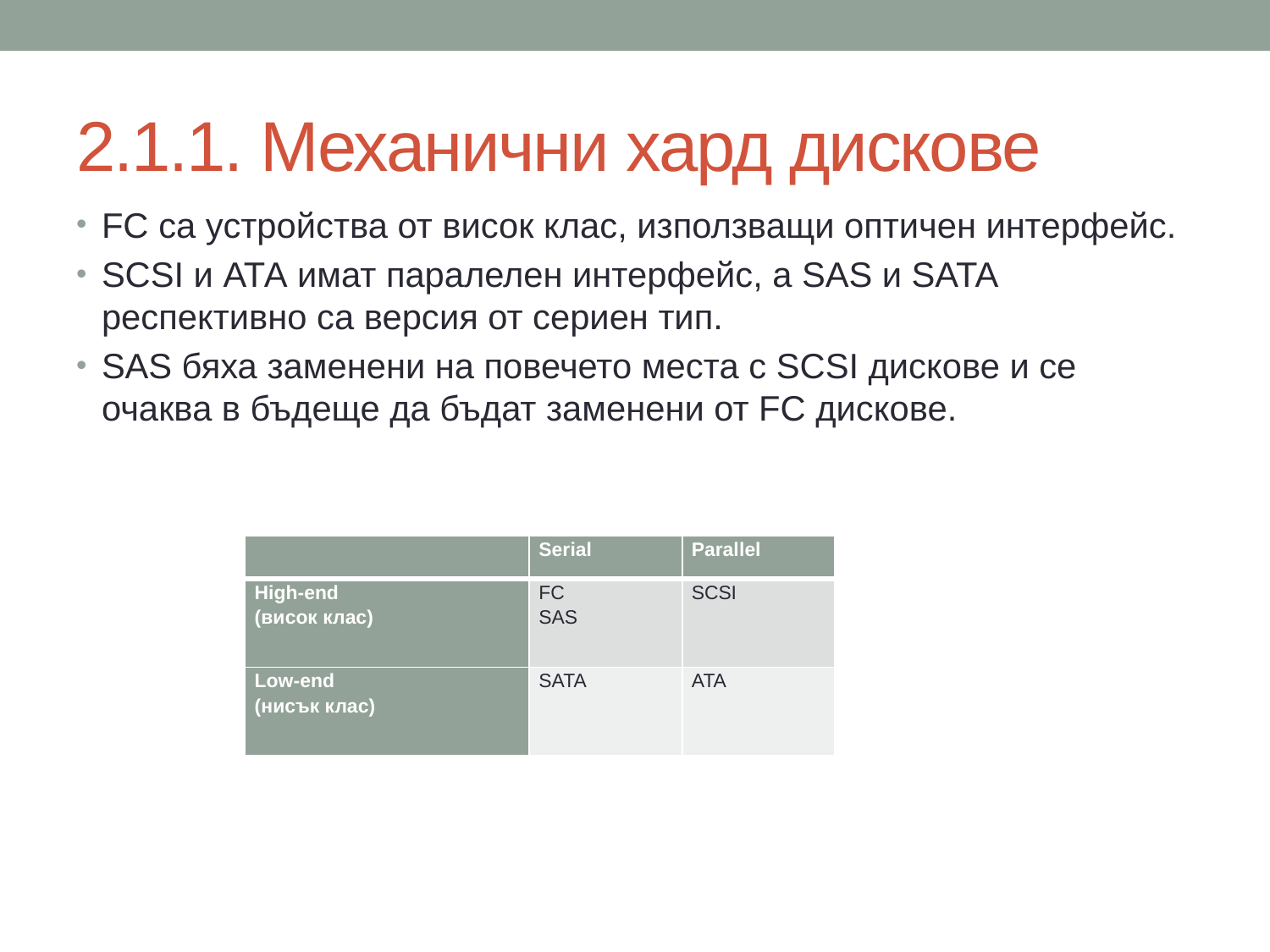

# 2.1.1. Механични хард дискове
FC са устройства от висок клас, използващи оптичен интерфейс.
SCSI и АТА имат паралелен интерфейс, а SAS и SATA респективно са версия от сериен тип.
SAS бяха заменени на повечето места с SCSI дискове и се очаква в бъдеще да бъдат заменени от FC дискове.

|  | Serial | Parallel |
| --- | --- | --- |
| High-end (висок клас) | FC SAS | SCSI |
| Low-end (нисък клас) | SATA | ATA |